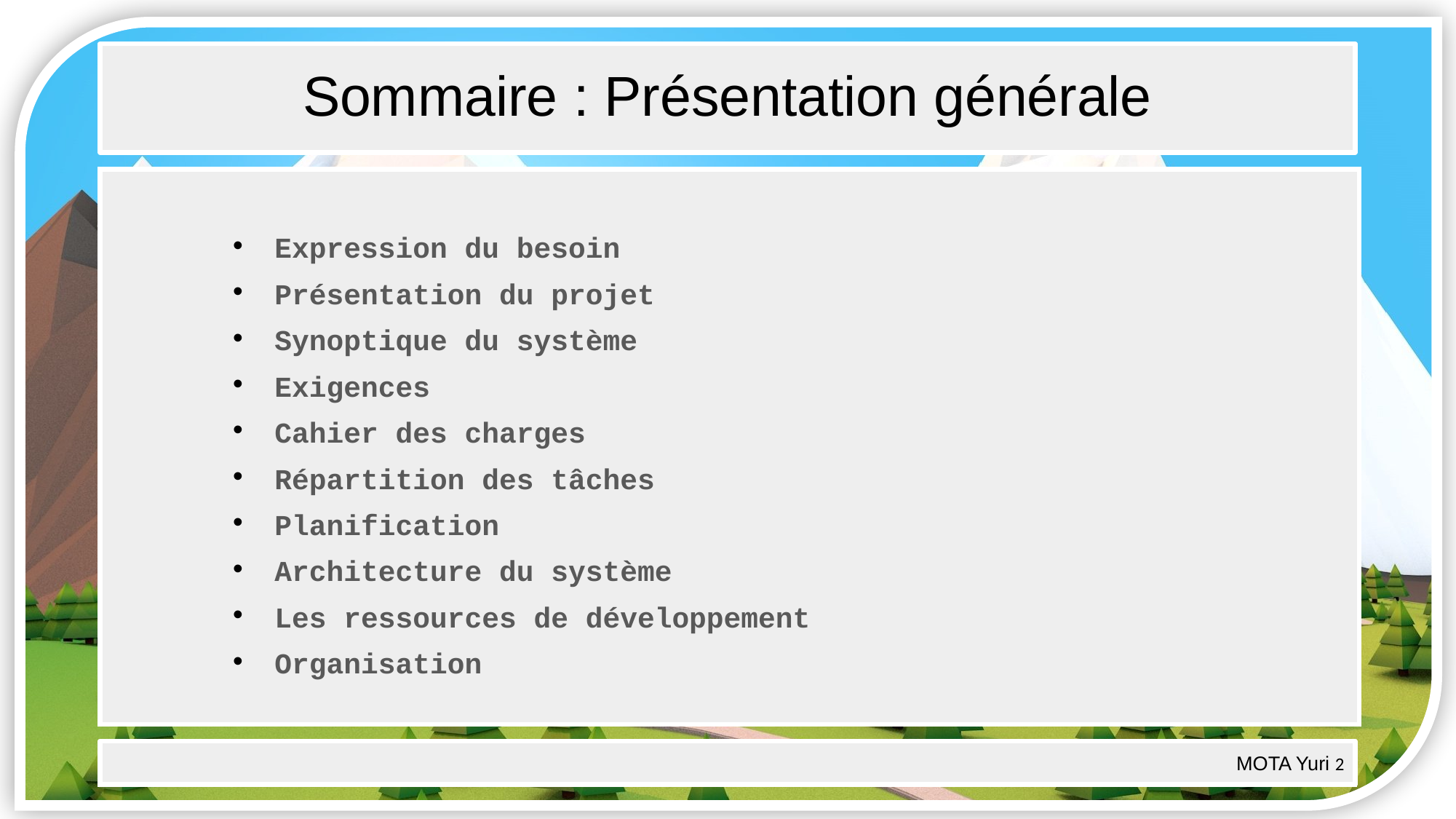

# Sommaire : Présentation générale
MOTA Yuri										 TS2 SNIR

Expression du besoin
Présentation du projet
Synoptique du système
Exigences
Cahier des charges
Répartition des tâches
Planification
Architecture du système
Les ressources de développement
Organisation

MOTA Yuri 2
BTS SNIR AVIGNON								Projet Groom 2021 - 01/04/21